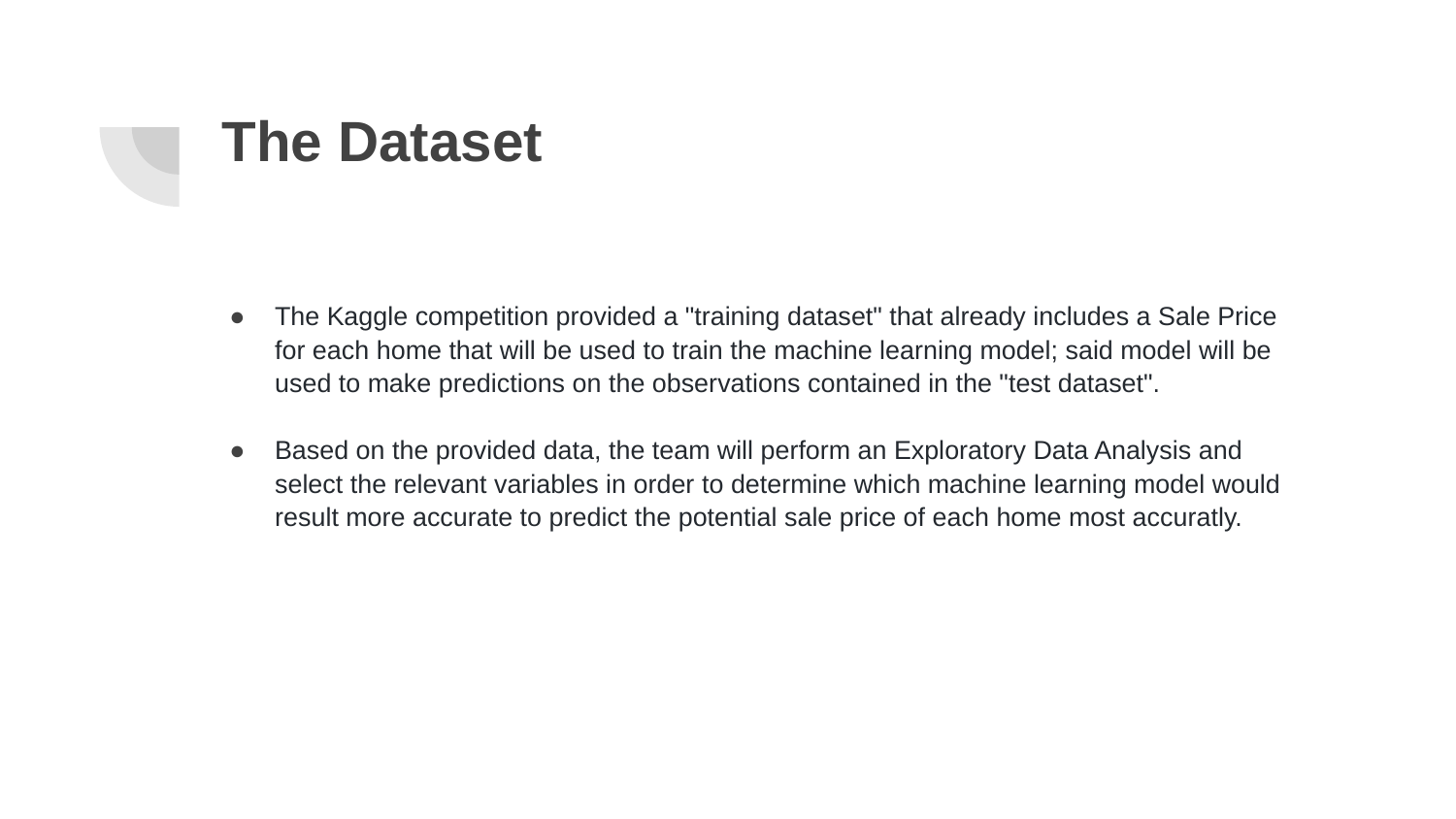

# The Dataset

The Kaggle competition provided a "training dataset" that already includes a Sale Price for each home that will be used to train the machine learning model; said model will be used to make predictions on the observations contained in the "test dataset".

Based on the provided data, the team will perform an Exploratory Data Analysis and select the relevant variables in order to determine which machine learning model would result more accurate to predict the potential sale price of each home most accuratly.